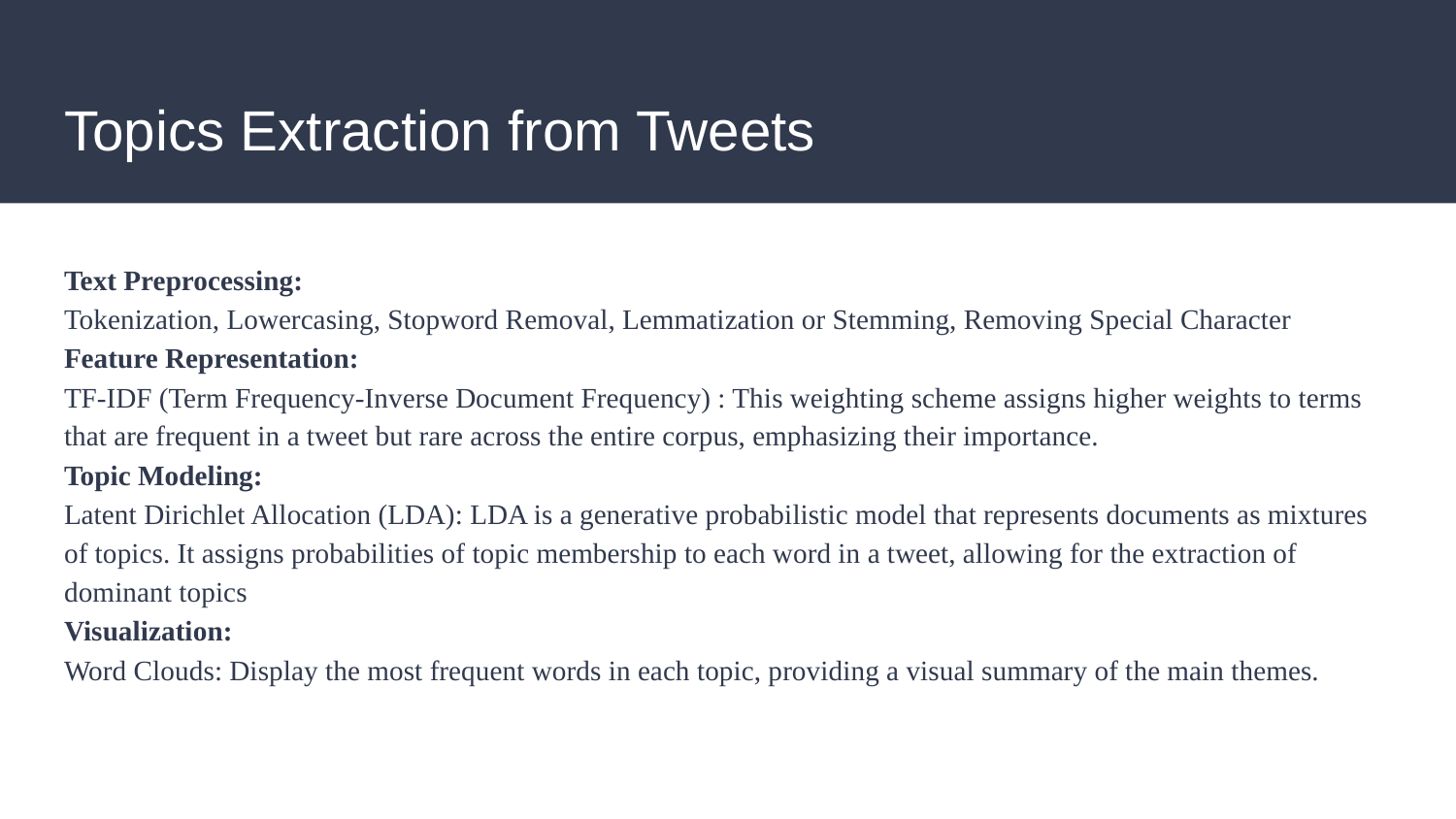

# Topics Extraction from Tweets
Text Preprocessing:
Tokenization, Lowercasing, Stopword Removal, Lemmatization or Stemming, Removing Special Character
Feature Representation:
TF-IDF (Term Frequency-Inverse Document Frequency) : This weighting scheme assigns higher weights to terms that are frequent in a tweet but rare across the entire corpus, emphasizing their importance.
Topic Modeling:
Latent Dirichlet Allocation (LDA): LDA is a generative probabilistic model that represents documents as mixtures of topics. It assigns probabilities of topic membership to each word in a tweet, allowing for the extraction of dominant topics
Visualization:
Word Clouds: Display the most frequent words in each topic, providing a visual summary of the main themes.